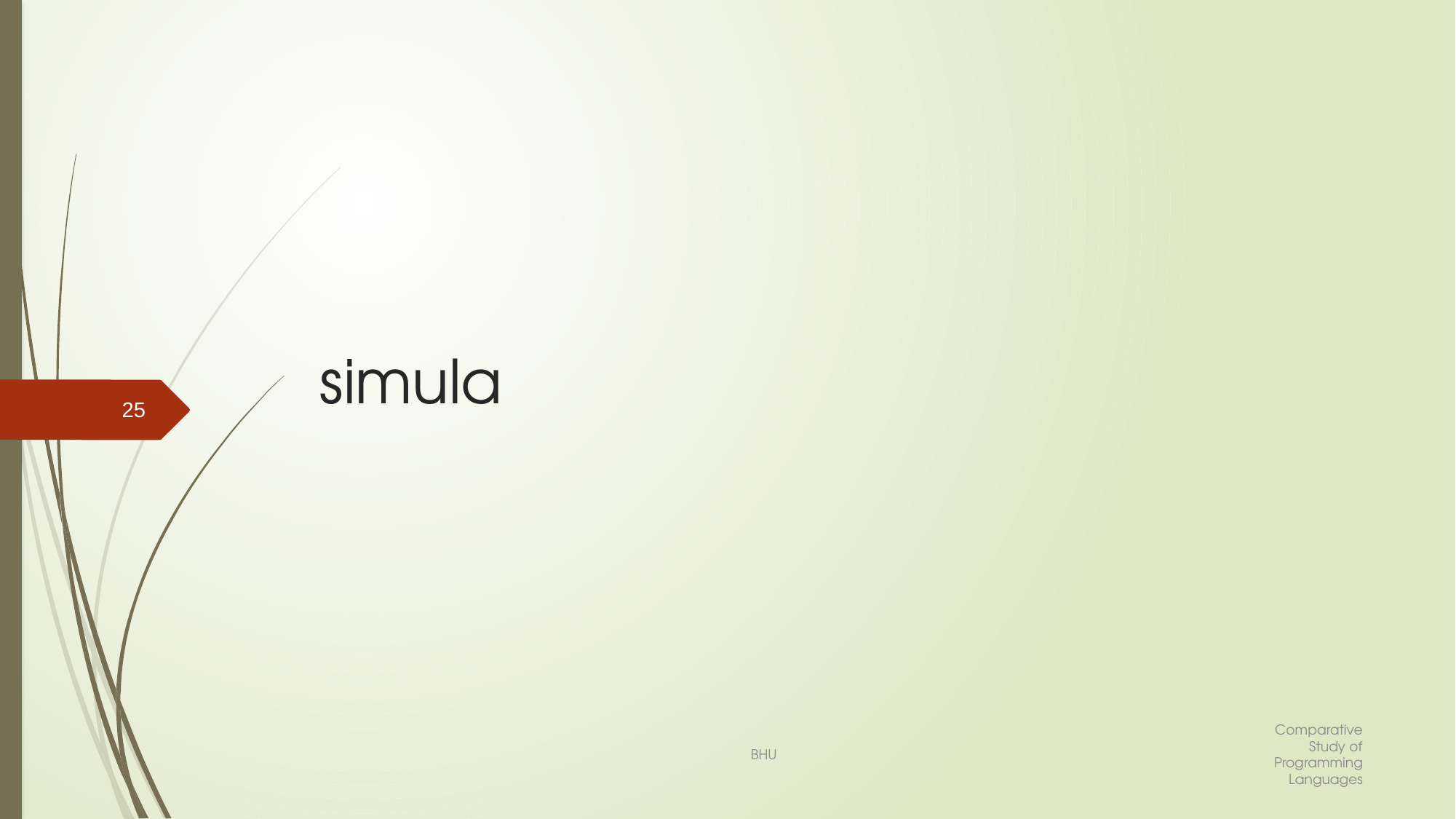

# simula
25
Comparative Study of Programming Languages
BHU